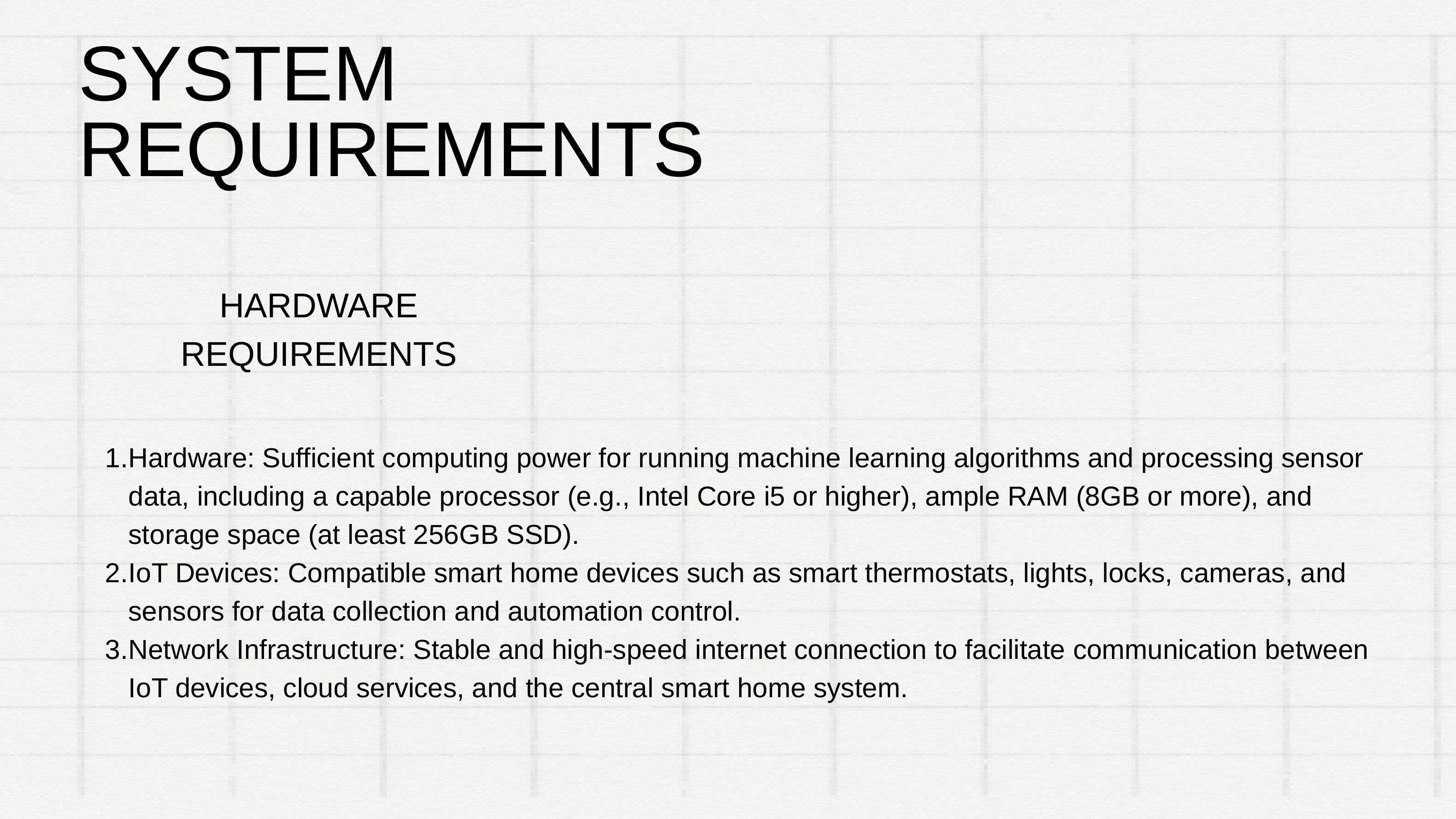

SYSTEM REQUIREMENTS
HARDWARE REQUIREMENTS

Hardware: Sufficient computing power for running machine learning algorithms and processing sensor data, including a capable processor (e.g., Intel Core i5 or higher), ample RAM (8GB or more), and storage space (at least 256GB SSD).
IoT Devices: Compatible smart home devices such as smart thermostats, lights, locks, cameras, and sensors for data collection and automation control.
Network Infrastructure: Stable and high-speed internet connection to facilitate communication between IoT devices, cloud services, and the central smart home system.